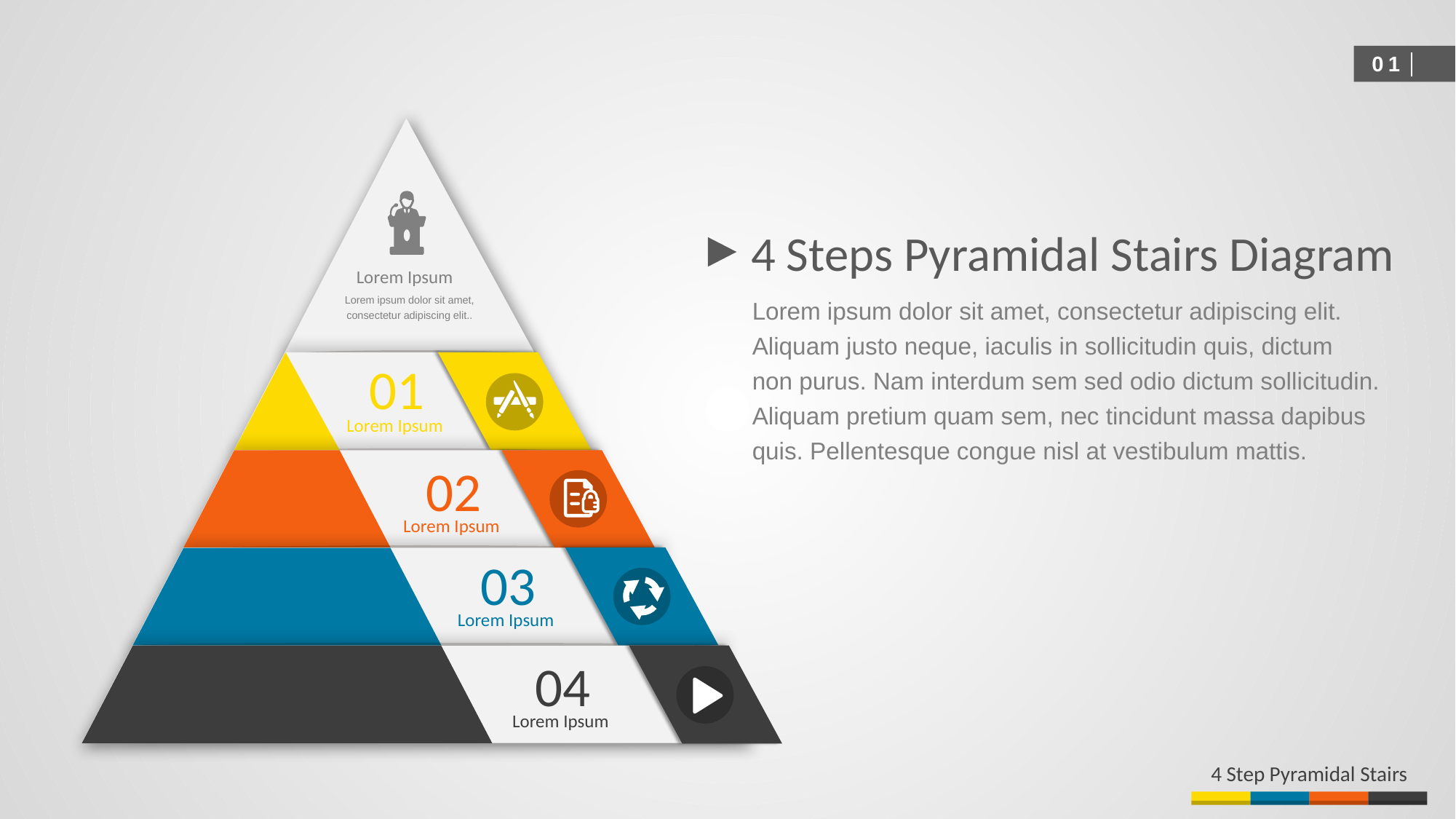

01

Lorem Ipsum

Lorem ipsum dolor sit amet, consectetur adipiscing elit..

01
Lorem Ipsum

02
Lorem Ipsum

03
Lorem Ipsum

04
Lorem Ipsum

4 Steps Pyramidal Stairs Diagram

Lorem ipsum dolor sit amet, consectetur adipiscing elit. Aliquam justo neque, iaculis in sollicitudin quis, dictum non purus. Nam interdum sem sed odio dictum sollicitudin. Aliquam pretium quam sem, nec tincidunt massa dapibus quis. Pellentesque congue nisl at vestibulum mattis.
4 Step Pyramidal Stairs